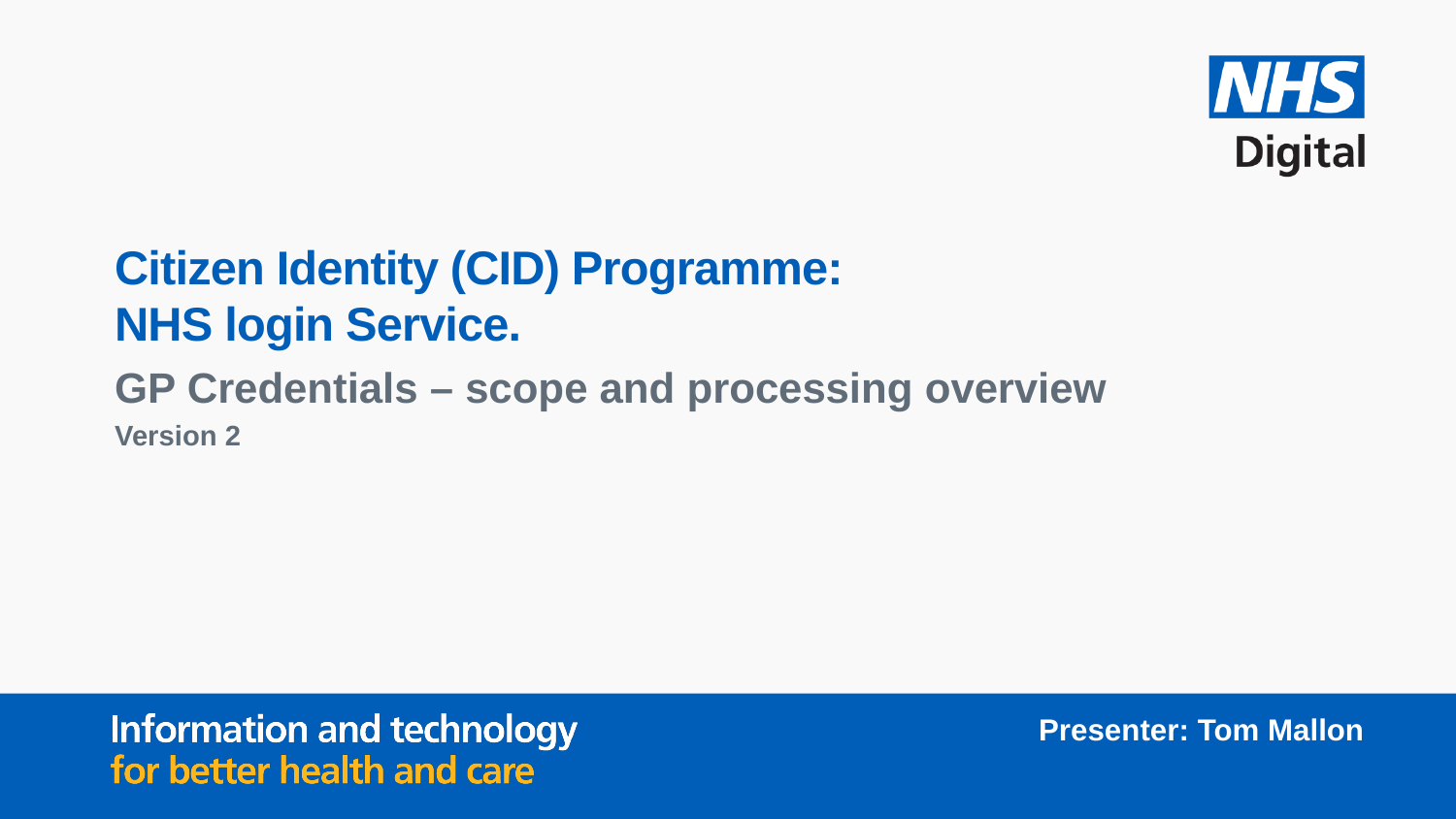

Citizen Identity (CID) Programme:
NHS login Service.
GP Credentials – scope and processing overview
Version 2
Presenter: Tom Mallon